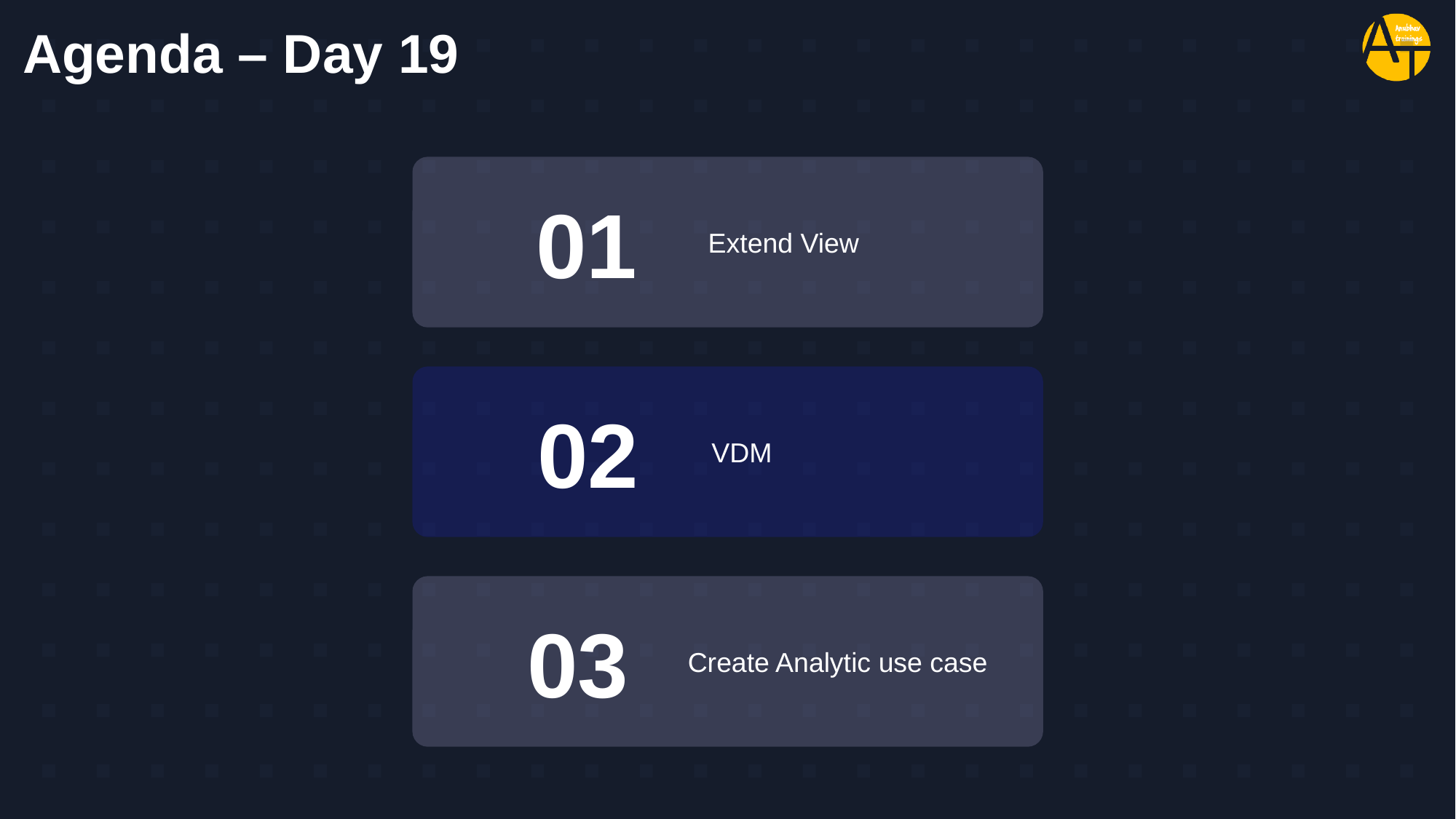

# Agenda – Day 19

01
Extend View

02
VDM

03
Create Analytic use case